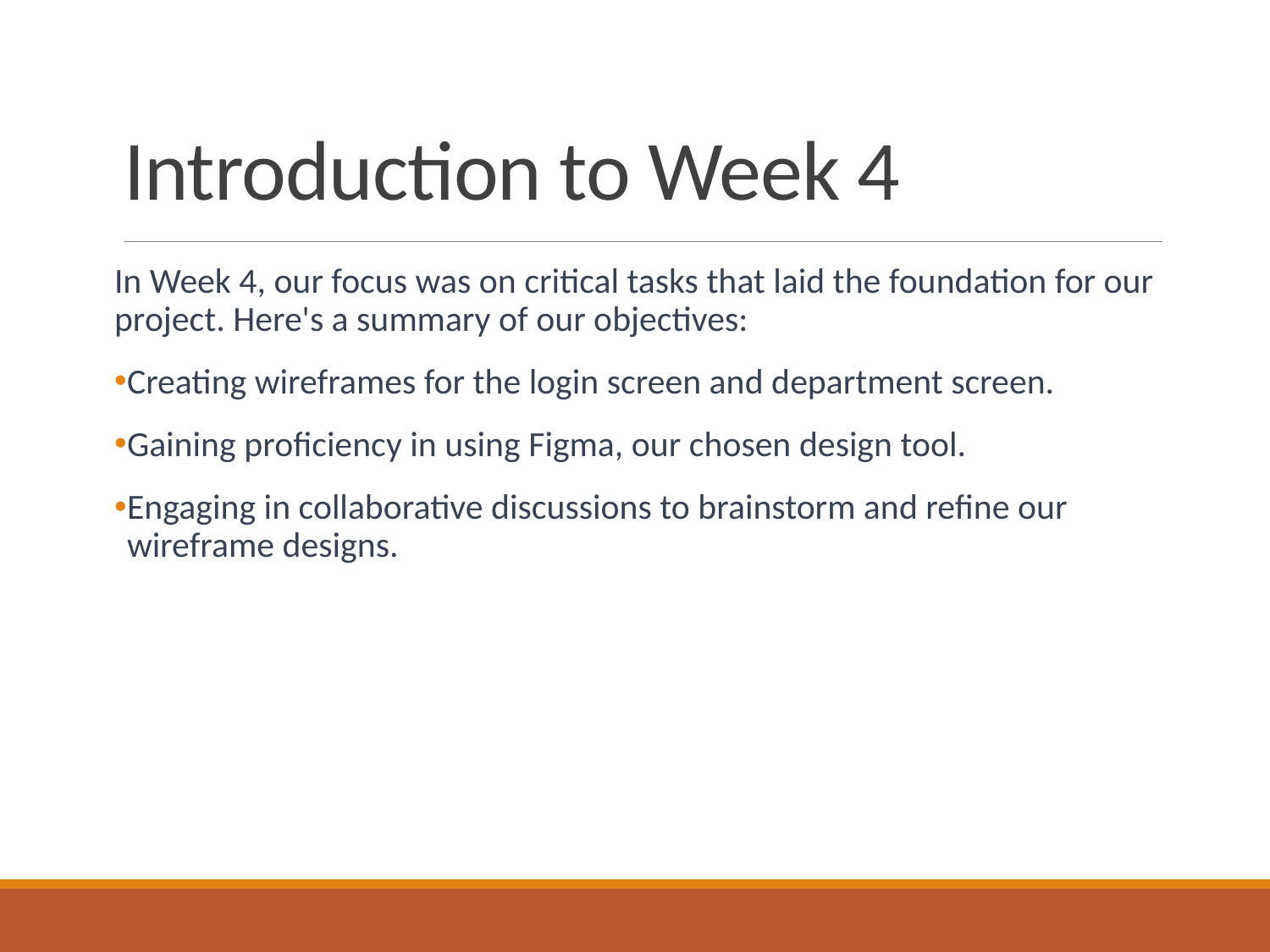

# Introduction to Week 4
In Week 4, our focus was on critical tasks that laid the foundation for our project. Here's a summary of our objectives:
Creating wireframes for the login screen and department screen.
Gaining proficiency in using Figma, our chosen design tool.
Engaging in collaborative discussions to brainstorm and refine our wireframe designs.